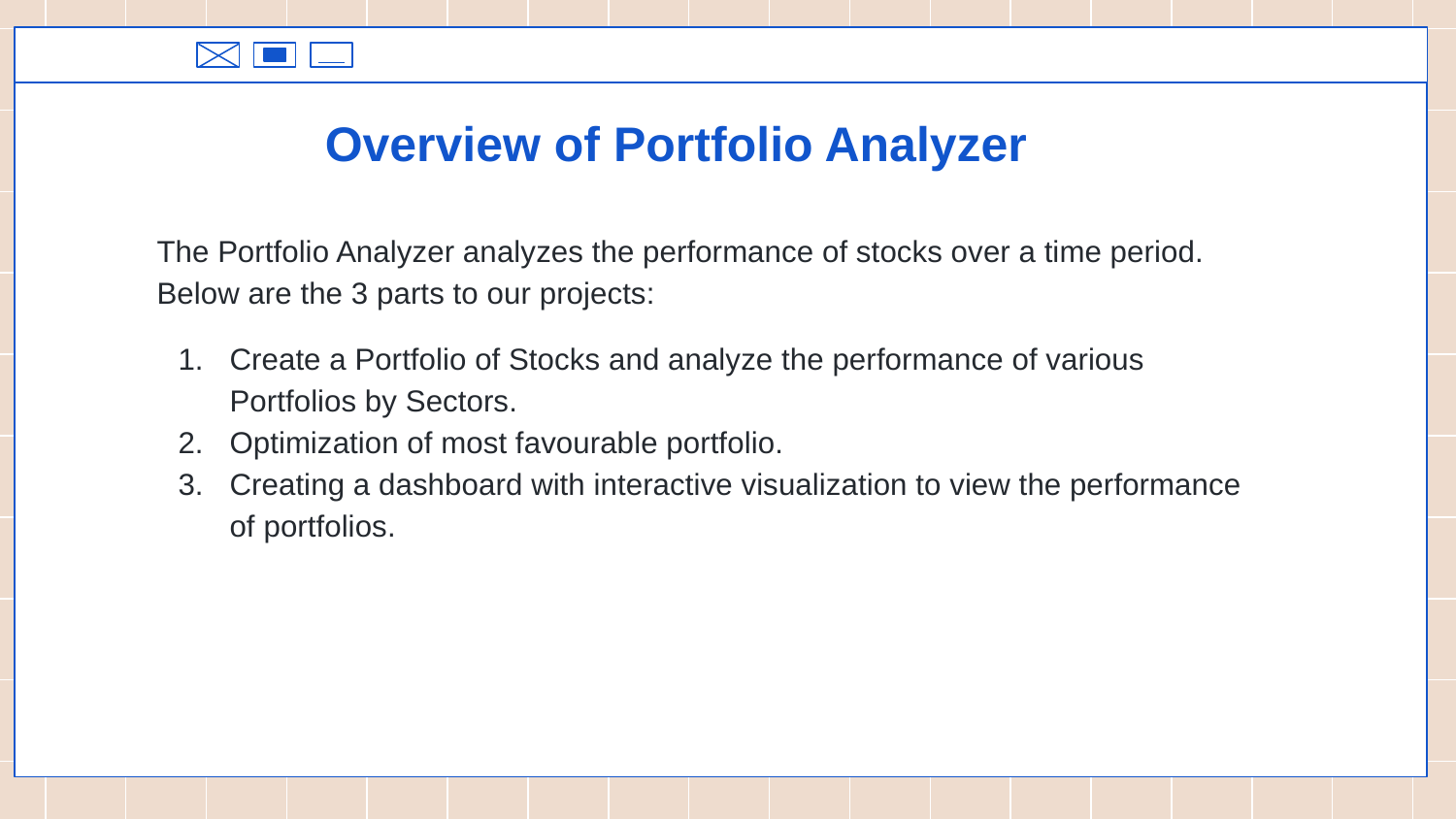

Overview of Portfolio Analyzer
The Portfolio Analyzer analyzes the performance of stocks over a time period. Below are the 3 parts to our projects:
Create a Portfolio of Stocks and analyze the performance of various Portfolios by Sectors.
Optimization of most favourable portfolio.
Creating a dashboard with interactive visualization to view the performance of portfolios.